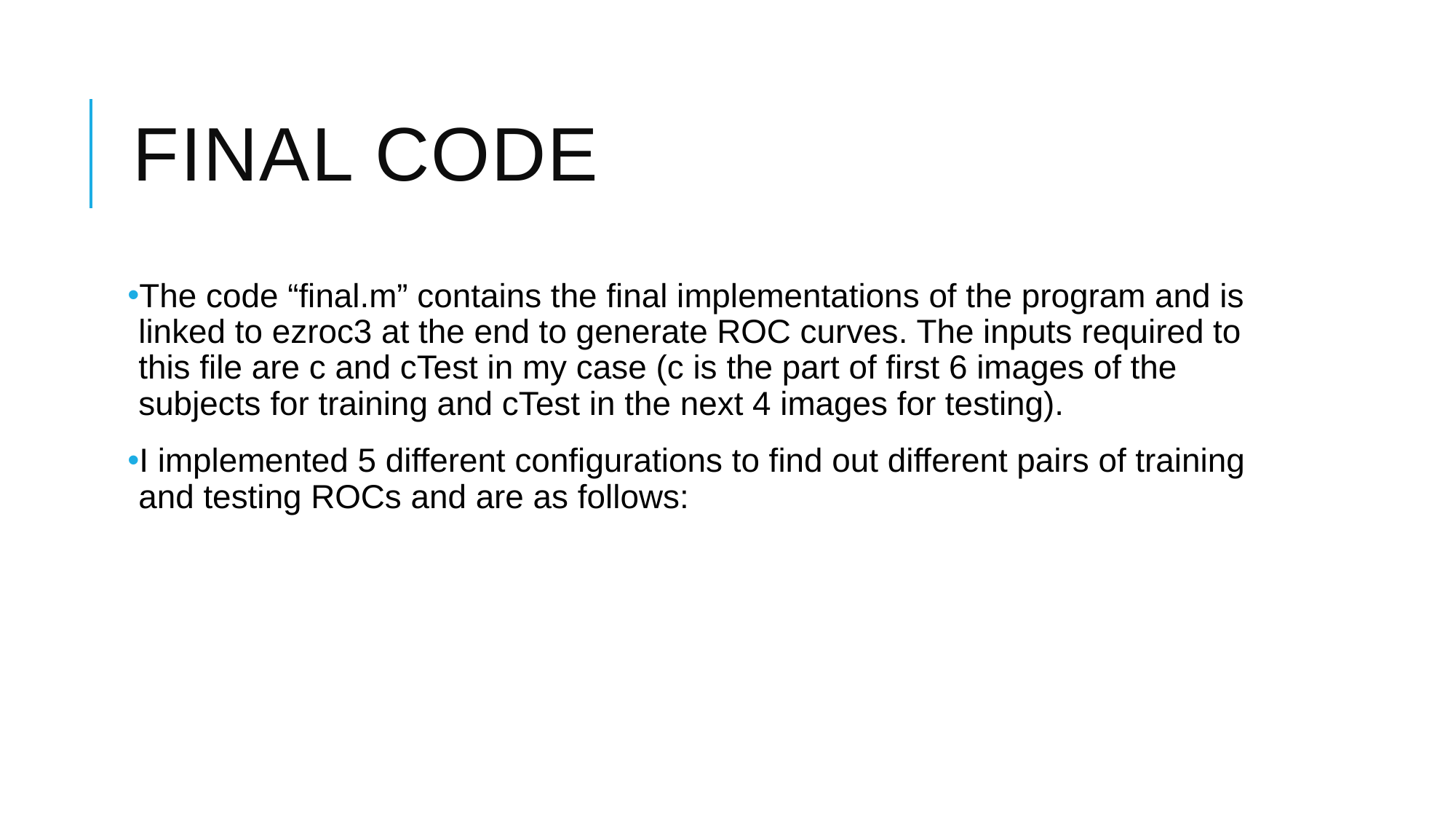

# Final code
The code “final.m” contains the final implementations of the program and is linked to ezroc3 at the end to generate ROC curves. The inputs required to this file are c and cTest in my case (c is the part of first 6 images of the subjects for training and cTest in the next 4 images for testing).
I implemented 5 different configurations to find out different pairs of training and testing ROCs and are as follows: